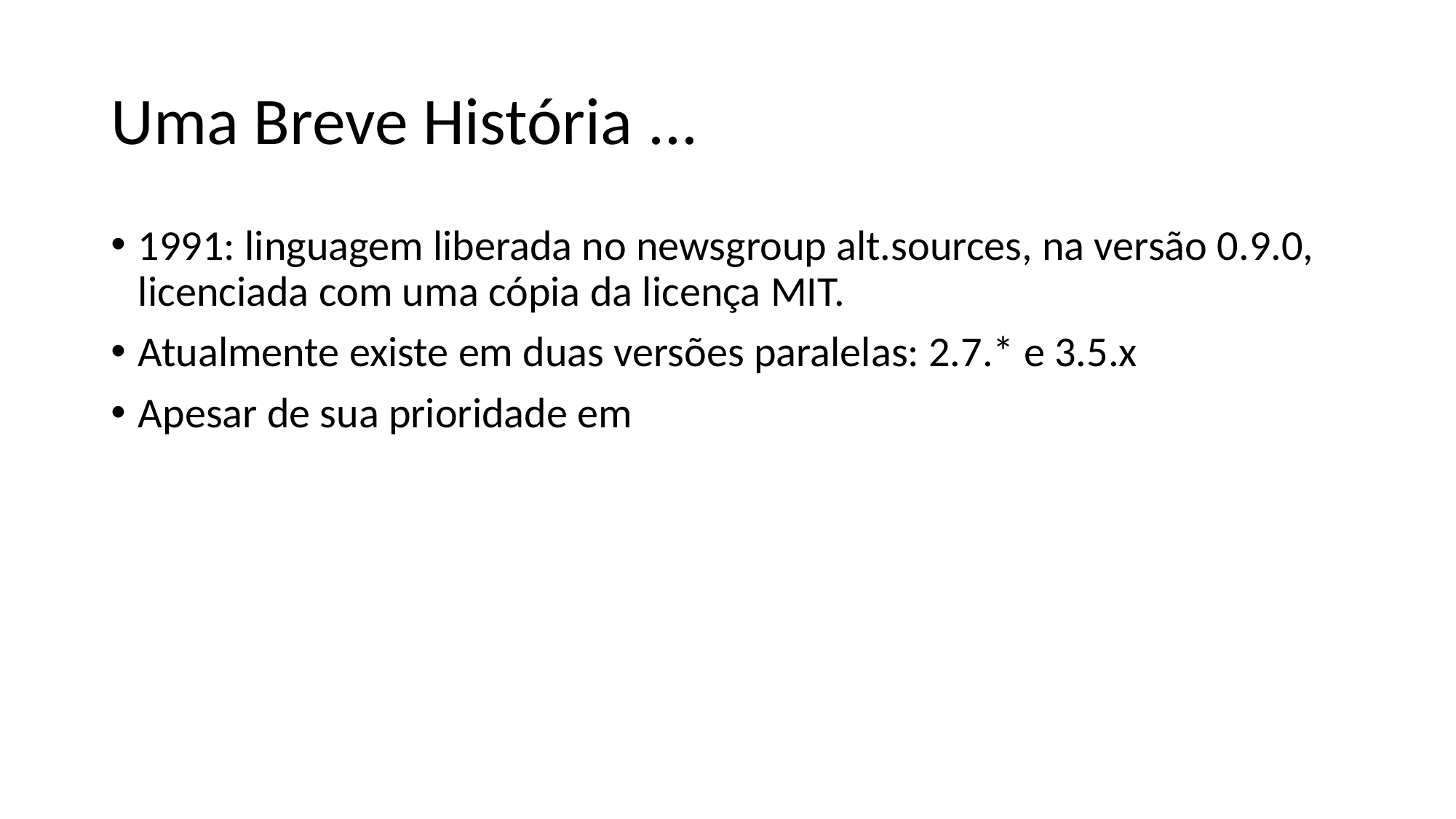

# Uma Breve História ...
1991: linguagem liberada no newsgroup alt.sources, na versão 0.9.0, licenciada com uma cópia da licença MIT.
Atualmente existe em duas versões paralelas: 2.7.* e 3.5.x
Apesar de sua prioridade em